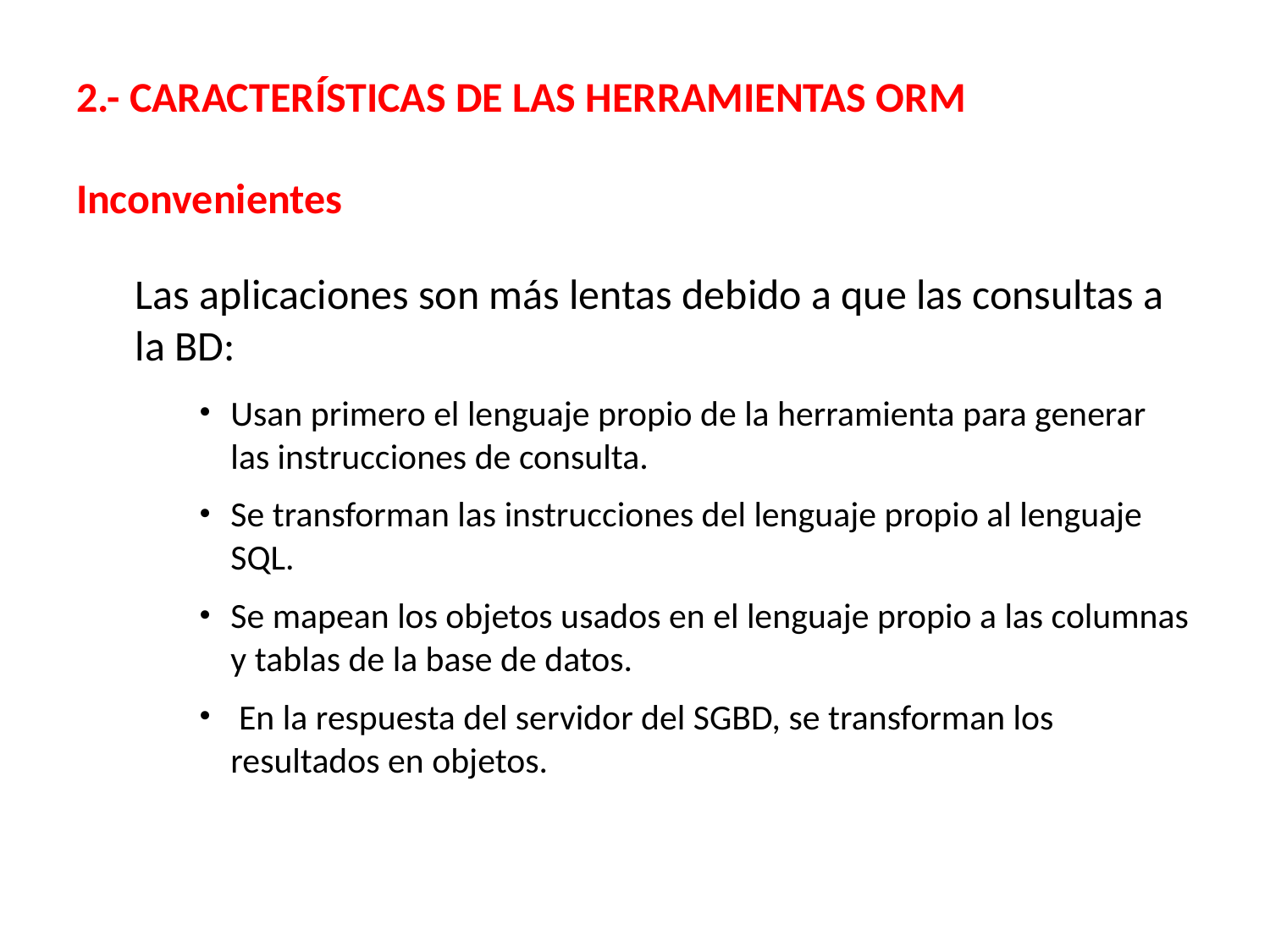

# 2.- CARACTERÍSTICAS DE LAS HERRAMIENTAS ORM Inconvenientes
Las aplicaciones son más lentas debido a que las consultas a la BD:
Usan primero el lenguaje propio de la herramienta para generar las instrucciones de consulta.
Se transforman las instrucciones del lenguaje propio al lenguaje SQL.
Se mapean los objetos usados en el lenguaje propio a las columnas y tablas de la base de datos.
 En la respuesta del servidor del SGBD, se transforman los resultados en objetos.